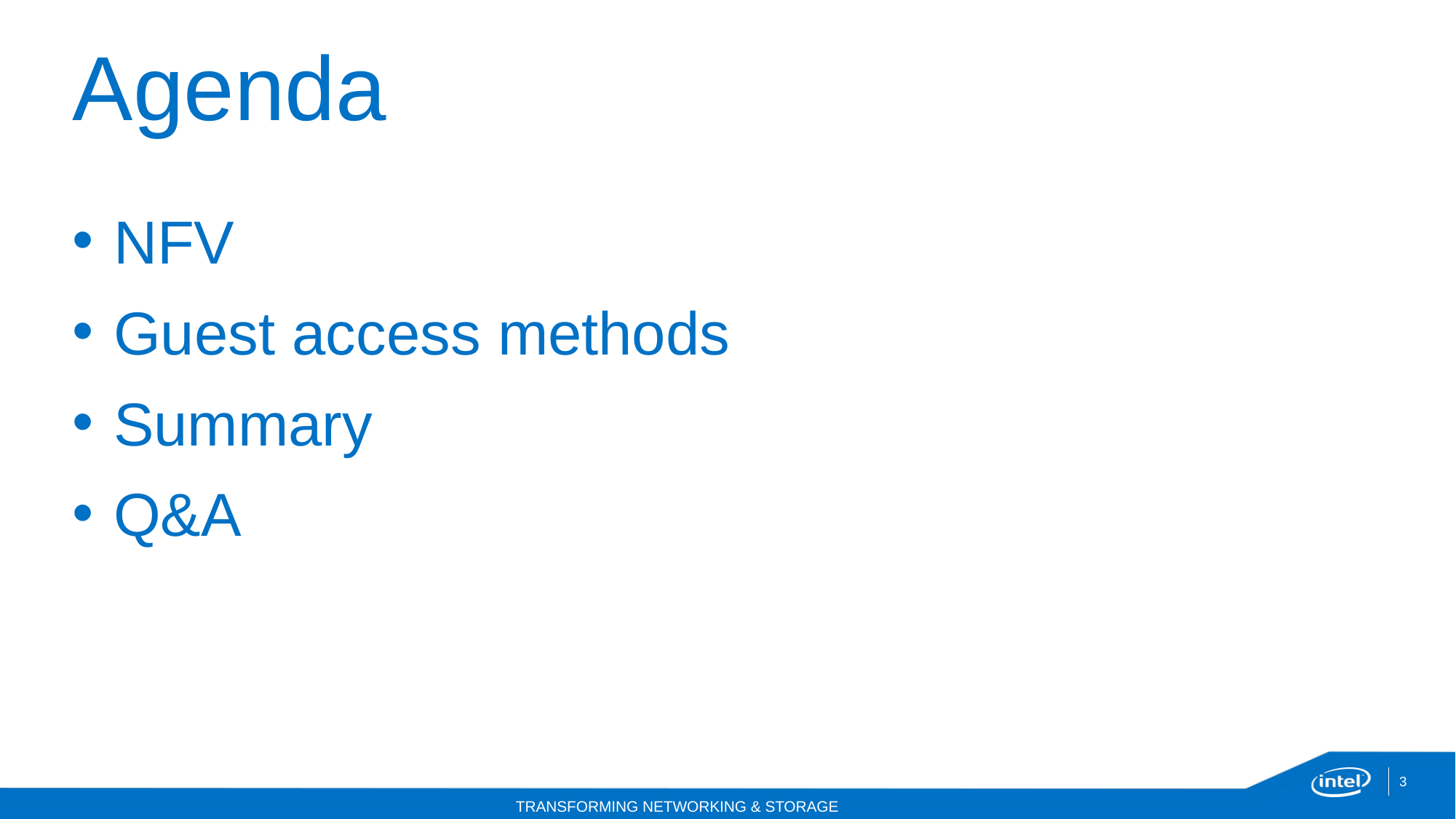

# Agenda
NFV
Guest access methods
Summary
Q&A